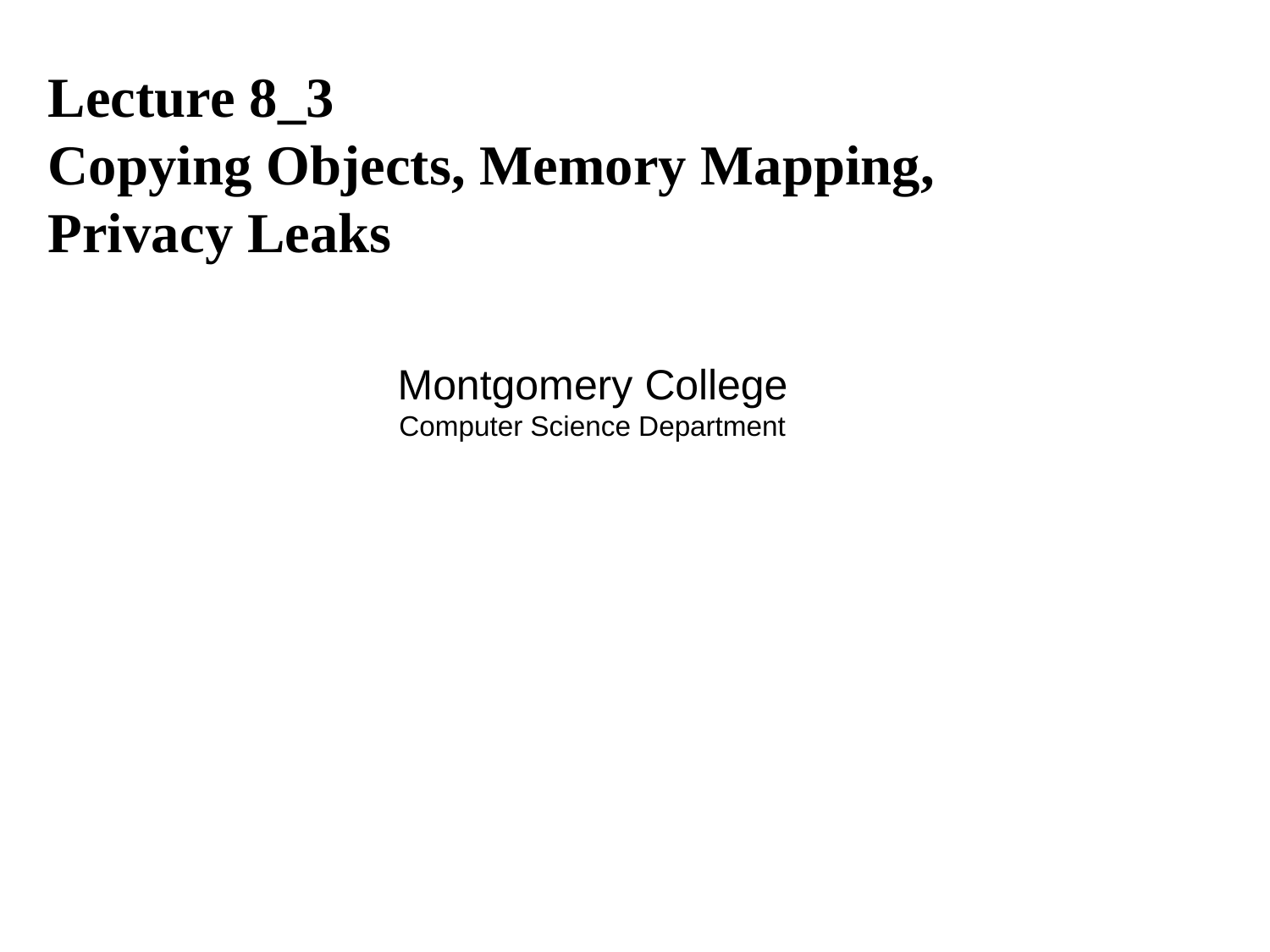

# Lecture 8_3 Copying Objects, Memory Mapping, Privacy Leaks
Montgomery College
Computer Science Department